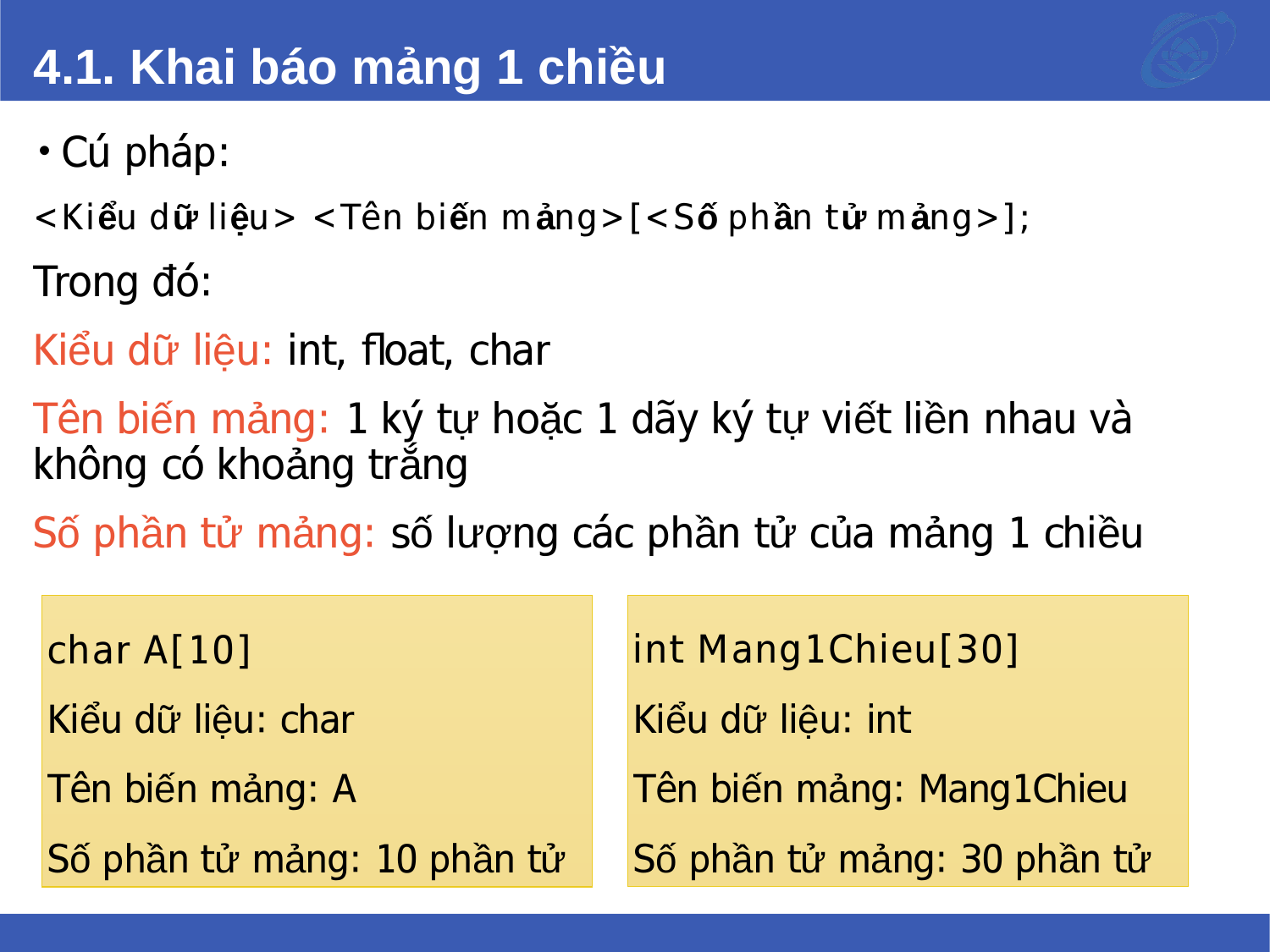

# 4.1. Khai báo mảng 1 chiều
Cú pháp:
<Kiểu dữ liệu> <Tên biến mảng>[<Số phần tử mảng>];
Trong đó:
Kiểu dữ liệu: int, float, char
Tên biến mảng: 1 ký tự hoặc 1 dãy ký tự viết liền nhau và không có khoảng trắng
Số phần tử mảng: số lượng các phần tử của mảng 1 chiều
int Mang1Chieu[30]
Kiểu dữ liệu: int
Tên biến mảng: Mang1Chieu
Số phần tử mảng: 30 phần tử
char A[10]
Kiểu dữ liệu: char
Tên biến mảng: A
Số phần tử mảng: 10 phần tử
9